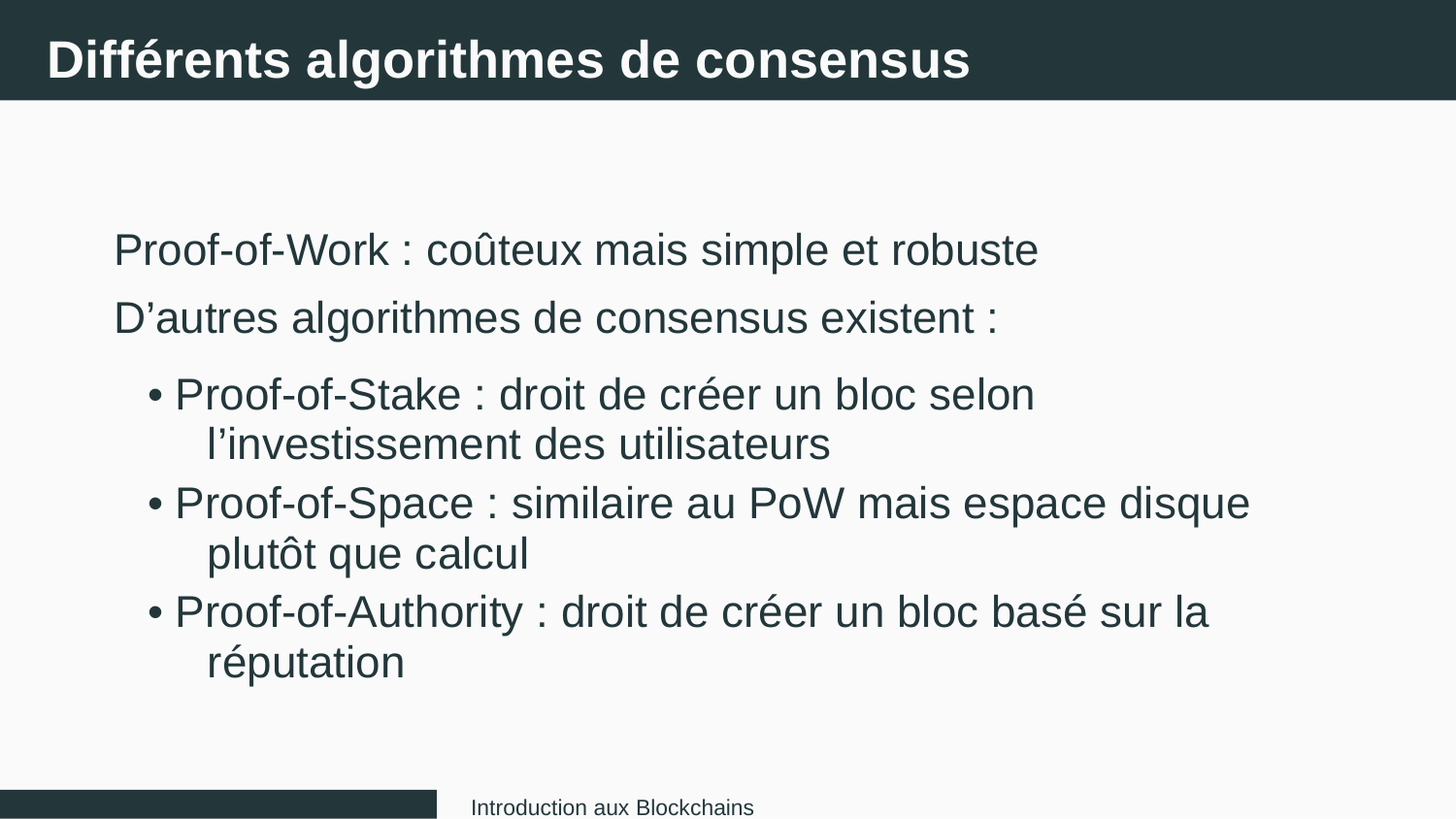

Différents algorithmes de consensus
Proof-of-Work : coûteux mais simple et robuste
D’autres algorithmes de consensus existent :
• Proof-of-Stake : droit de créer un bloc selon
l’investissement des utilisateurs
• Proof-of-Space : similaire au PoW mais espace disque
plutôt que calcul
• Proof-of-Authority : droit de créer un bloc basé sur la
réputation

Introduction aux Blockchains